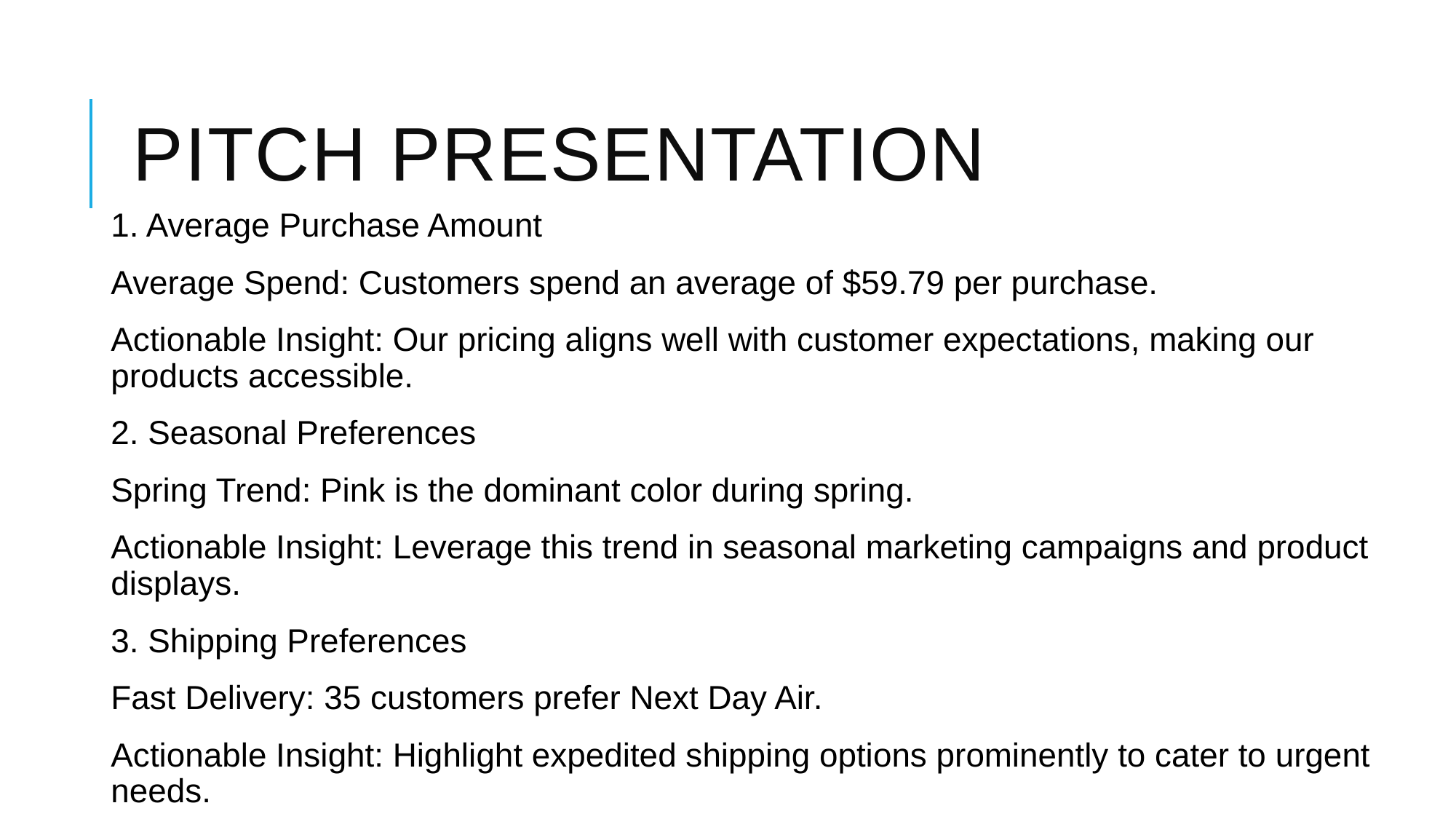

# Pitch Presentation
1. Average Purchase Amount
Average Spend: Customers spend an average of $59.79 per purchase.
Actionable Insight: Our pricing aligns well with customer expectations, making our products accessible.
2. Seasonal Preferences
Spring Trend: Pink is the dominant color during spring.
Actionable Insight: Leverage this trend in seasonal marketing campaigns and product displays.
3. Shipping Preferences
Fast Delivery: 35 customers prefer Next Day Air.
Actionable Insight: Highlight expedited shipping options prominently to cater to urgent needs.